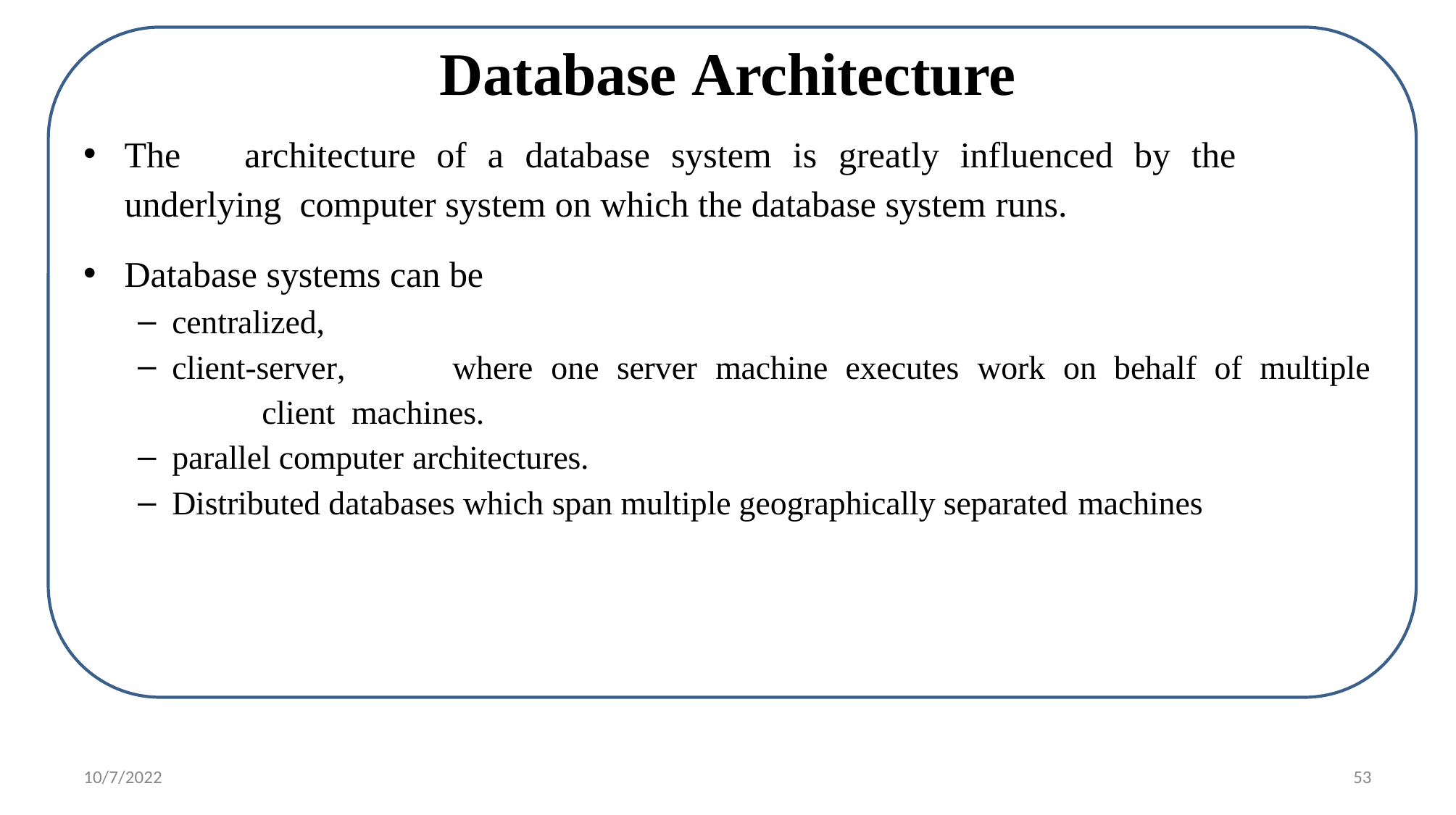

# Database Architecture
The	architecture	of	a	database	system	is	greatly	influenced	by	the	underlying  computer system on which the database system runs.
Database systems can be
centralized,
client-server,	where	one	server	machine	executes	work	on	behalf	of	multiple	client  machines.
parallel computer architectures.
Distributed databases which span multiple geographically separated machines
10/7/2022
53